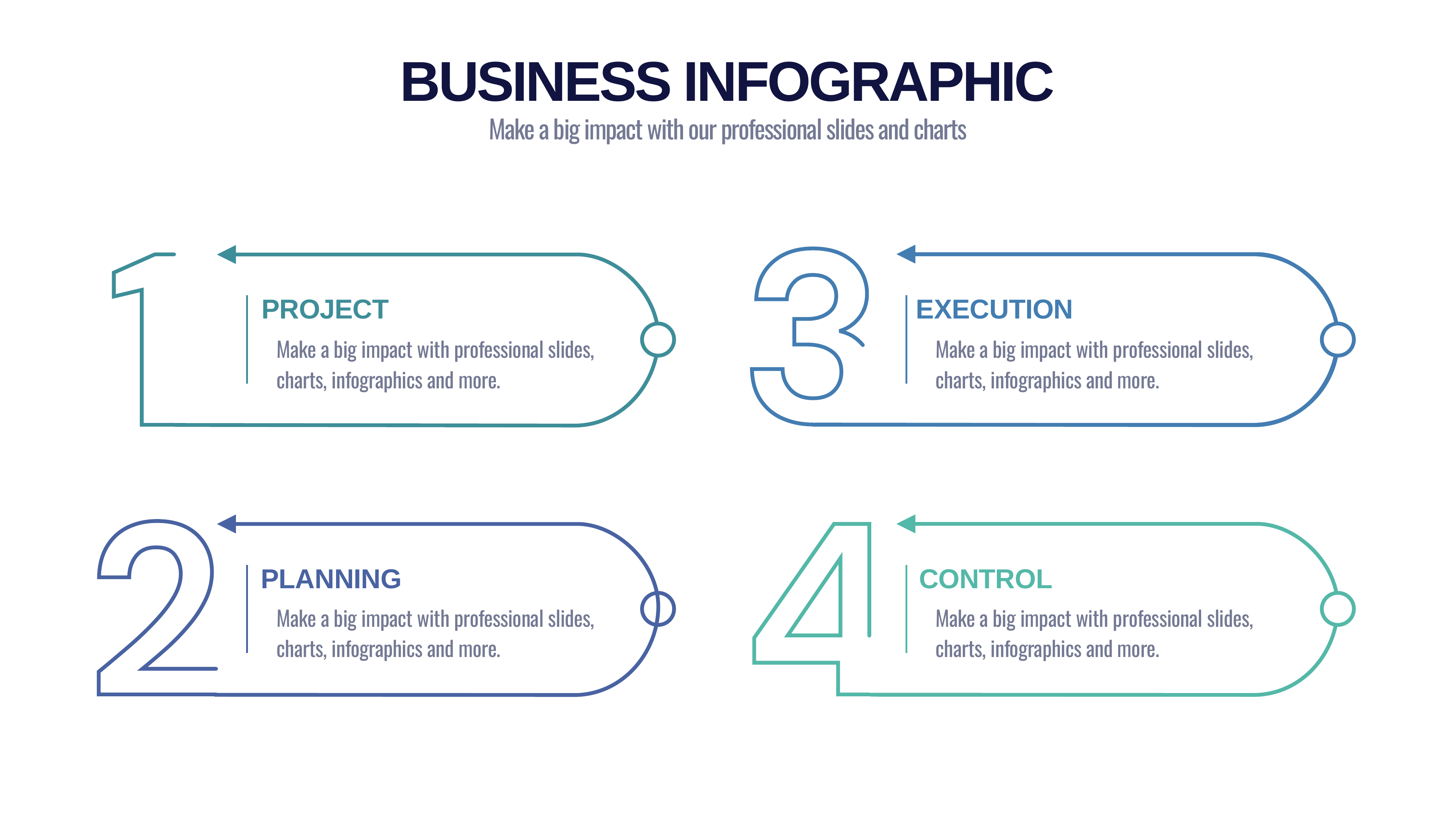

BUSINESS INFOGRAPHIC
Make a big impact with our professional slides and charts

PROJECT
EXECUTION

Make a big impact with professional slides, charts, infographics and more.
Make a big impact with professional slides, charts, infographics and more.

PLANNING
CONTROL

Make a big impact with professional slides, charts, infographics and more.
Make a big impact with professional slides, charts, infographics and more.